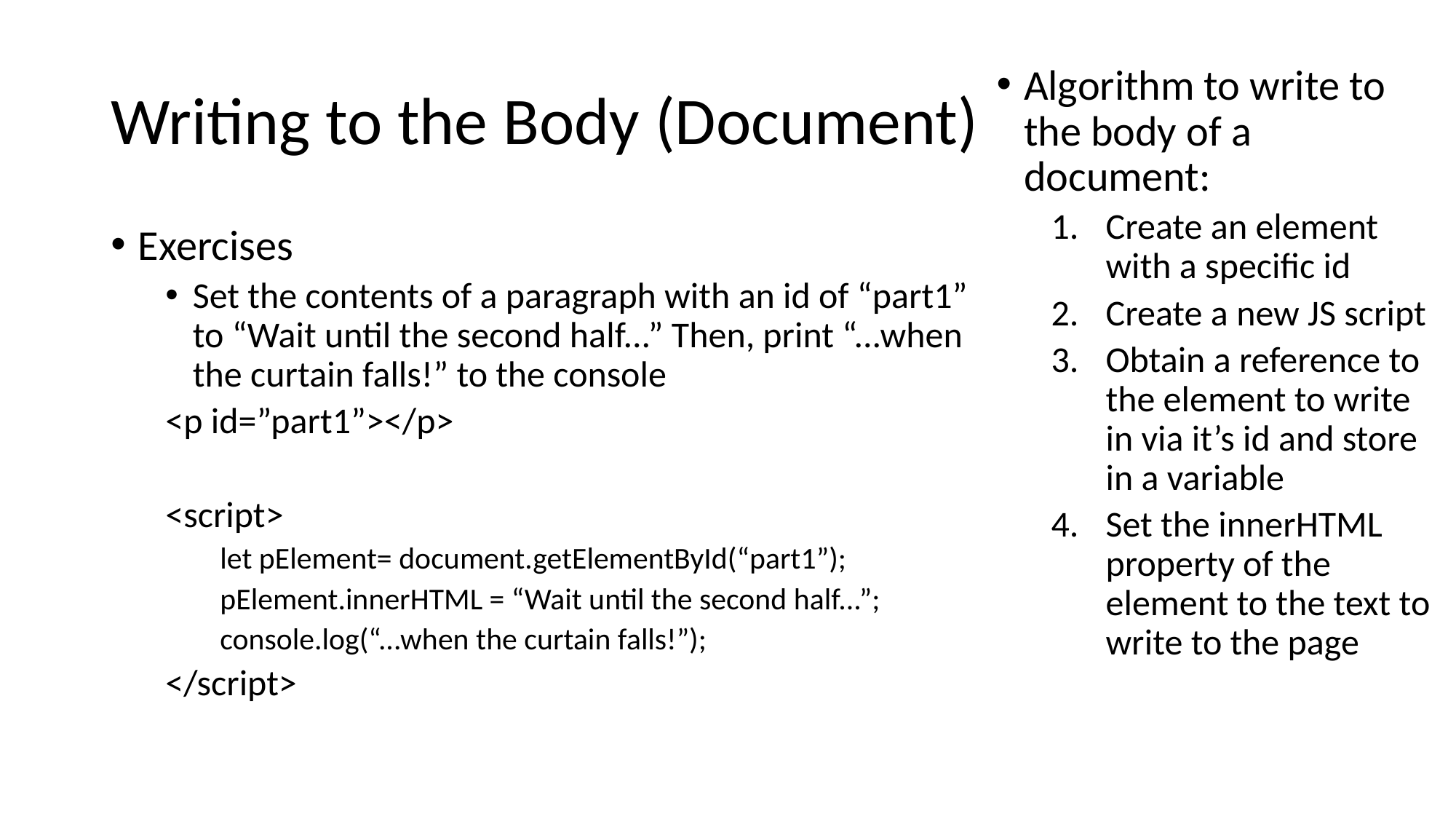

# Writing to the Body (Document)
Algorithm to write to the body of a document:
Create an element with a specific id
Create a new JS script
Obtain a reference to the element to write in via it’s id and store in a variable
Set the innerHTML property of the element to the text to write to the page
Exercises
Set the contents of a paragraph with an id of “part1” to “Wait until the second half...” Then, print “...when the curtain falls!” to the console
<p id=”part1”></p>

<script>
let pElement= document.getElementById(“part1”);
pElement.innerHTML = “Wait until the second half...”;
console.log(“...when the curtain falls!”);
</script>